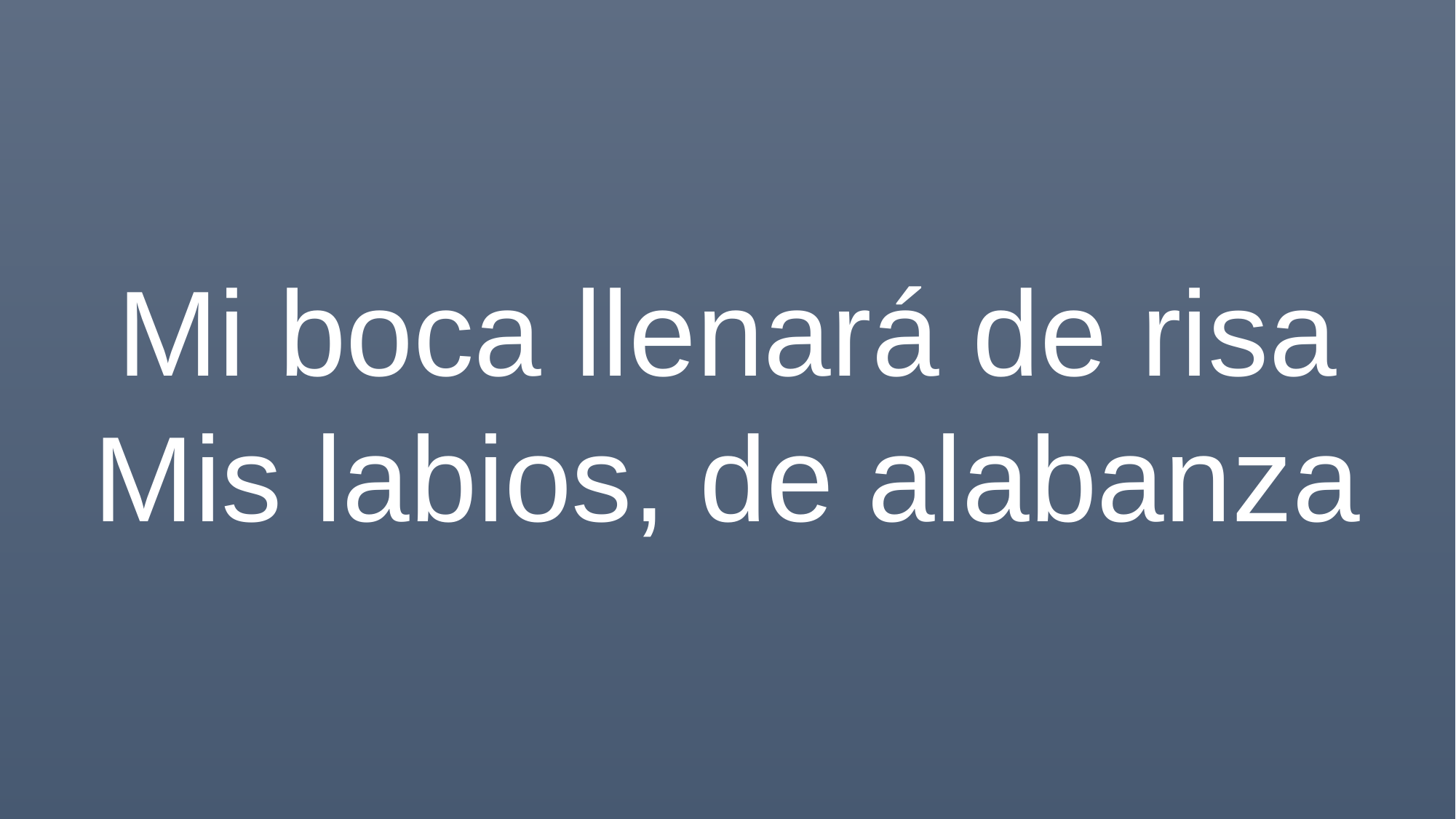

Mi boca llenará de risa
Mis labios, de alabanza